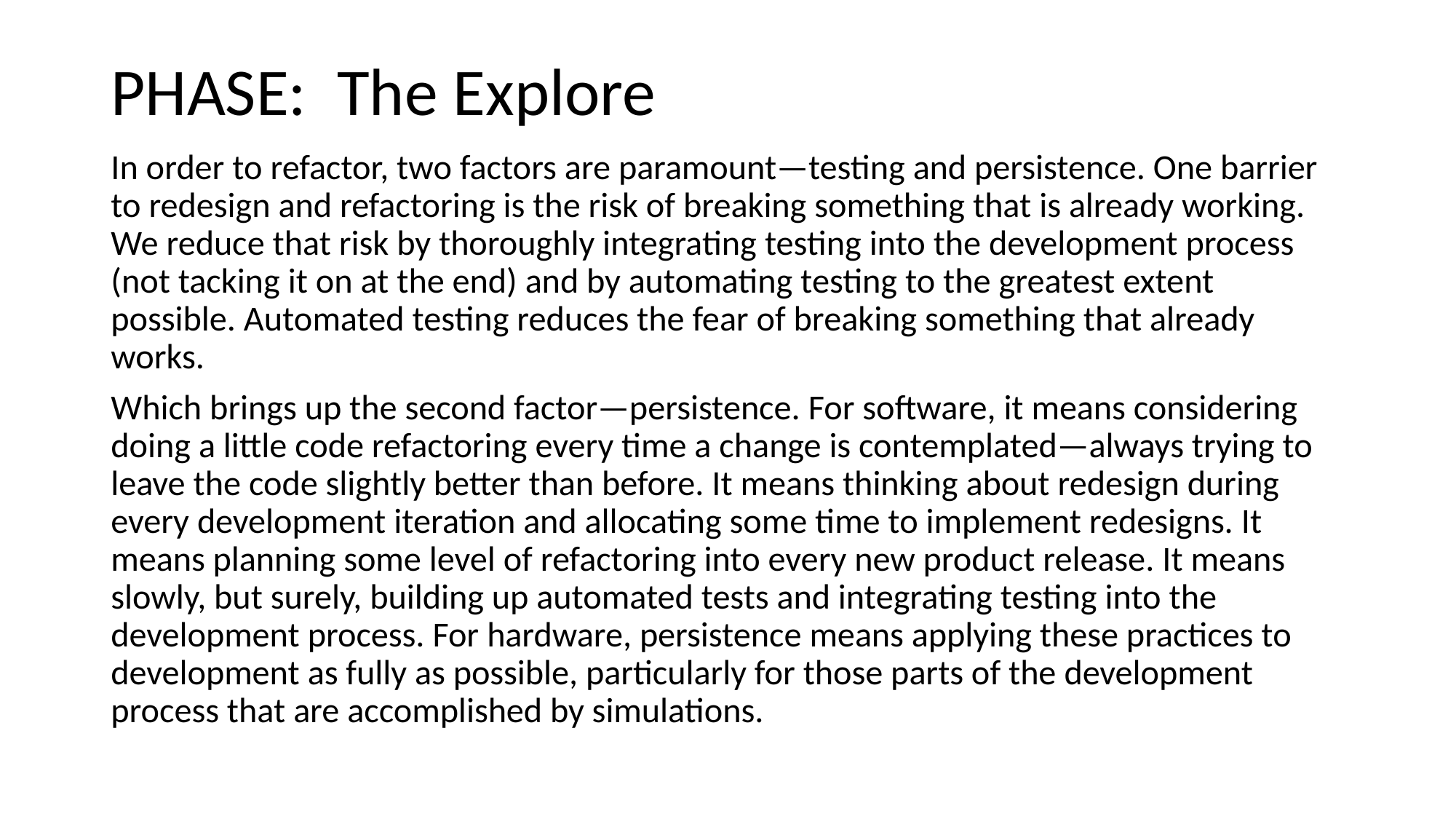

# PHASE:  The Explore
In order to refactor, two factors are paramount—testing and persistence. One barrier to redesign and refactoring is the risk of breaking something that is already working. We reduce that risk by thoroughly integrating testing into the development process (not tacking it on at the end) and by automating testing to the greatest extent possible. Automated testing reduces the fear of breaking something that already works.
Which brings up the second factor—persistence. For software, it means considering doing a little code refactoring every time a change is contemplated—always trying to leave the code slightly better than before. It means thinking about redesign during every development iteration and allocating some time to implement redesigns. It means planning some level of refactoring into every new product release. It means slowly, but surely, building up automated tests and integrating testing into the development process. For hardware, persistence means applying these practices to development as fully as possible, particularly for those parts of the development process that are accomplished by simulations.